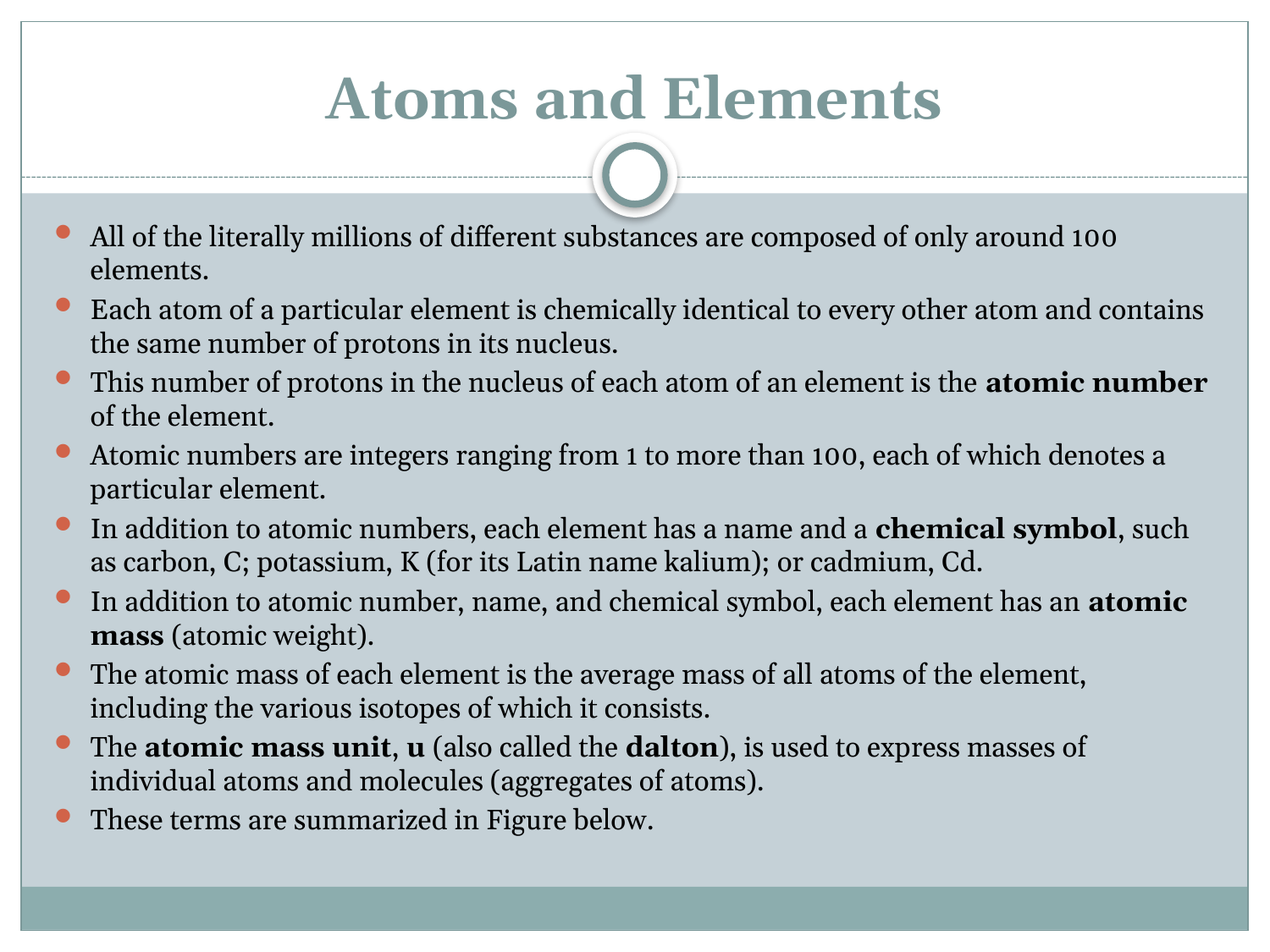

# Atoms and Elements
All of the literally millions of different substances are composed of only around 100 elements.
Each atom of a particular element is chemically identical to every other atom and contains the same number of protons in its nucleus.
This number of protons in the nucleus of each atom of an element is the atomic number of the element.
Atomic numbers are integers ranging from 1 to more than 100, each of which denotes a particular element.
In addition to atomic numbers, each element has a name and a chemical symbol, such as carbon, C; potassium, K (for its Latin name kalium); or cadmium, Cd.
In addition to atomic number, name, and chemical symbol, each element has an atomic mass (atomic weight).
The atomic mass of each element is the average mass of all atoms of the element, including the various isotopes of which it consists.
The atomic mass unit, u (also called the dalton), is used to express masses of individual atoms and molecules (aggregates of atoms).
These terms are summarized in Figure below.